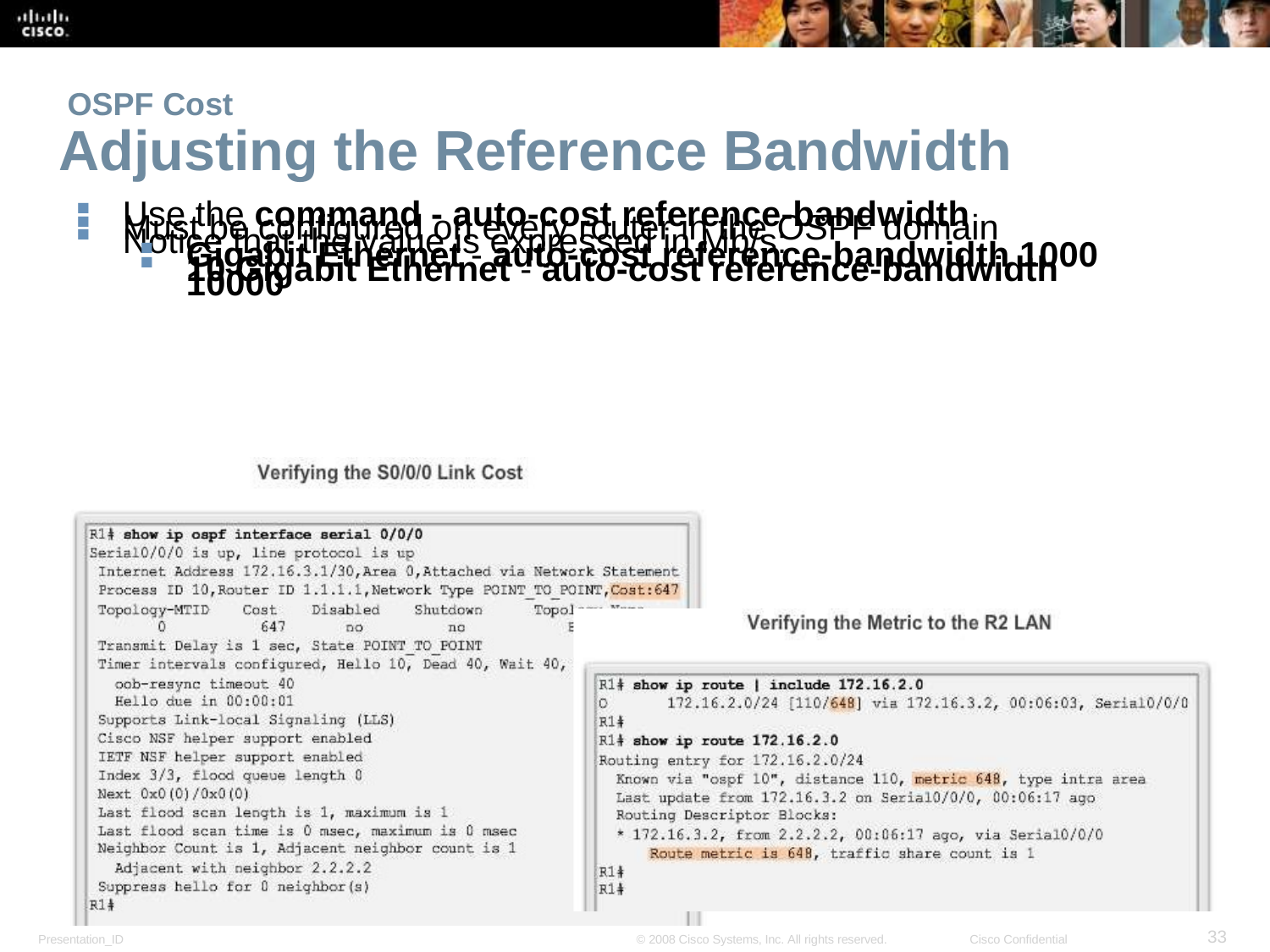

OSPF Cost
Adjusting the Reference Bandwidth
Use the command - auto-cost reference-bandwidth
Must be configured on every router in the OSPF domain
Notice that the value is expressed in Mb/s:
Gigabit Ethernet - auto-cost reference-bandwidth 1000
10 Gigabit Ethernet - auto-cost reference-bandwidth 10000

33
Presentation_ID
© 2008 Cisco Systems, Inc. All rights reserved.
Cisco Confidential